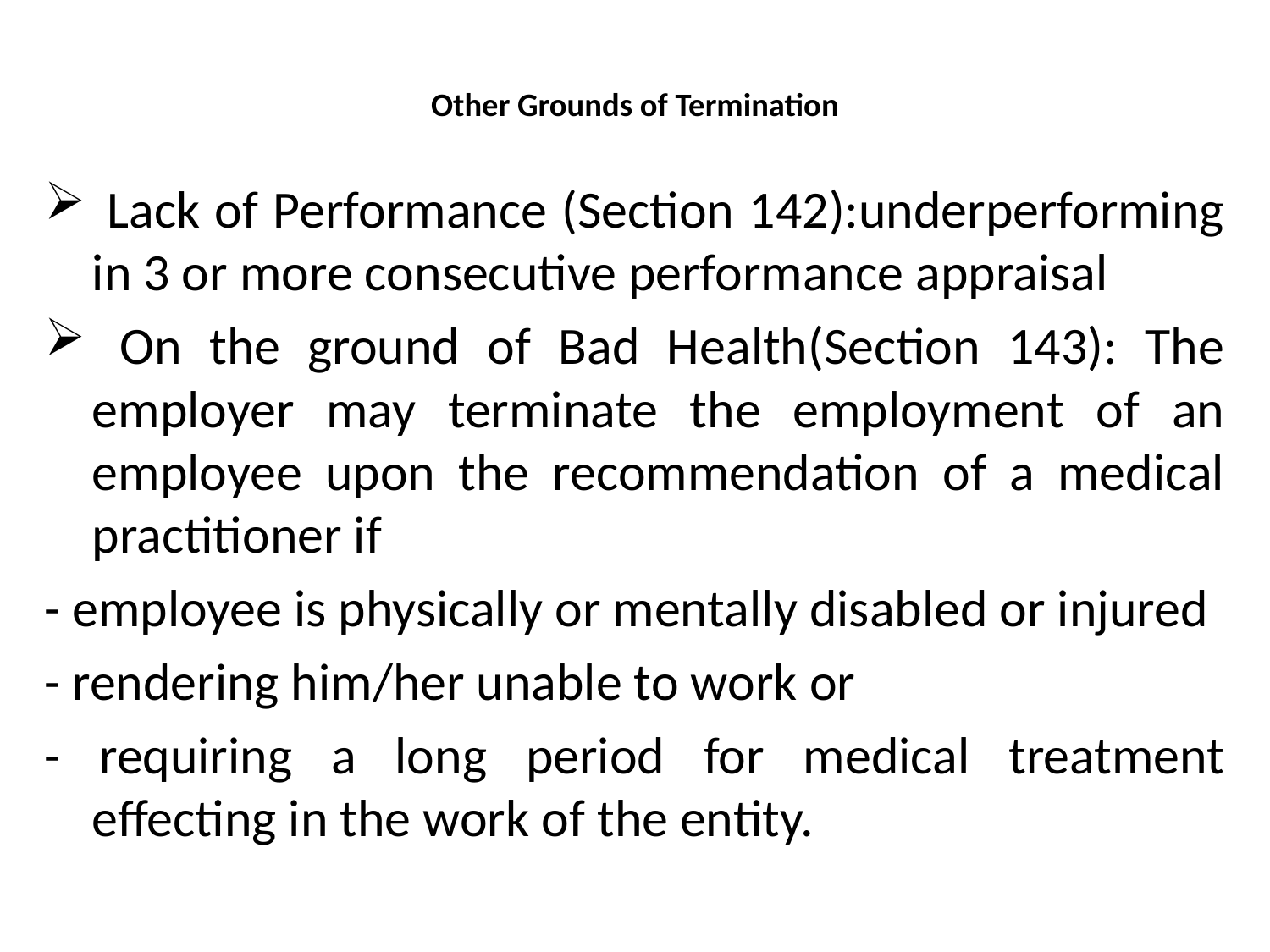

# Other Grounds of Termination
 Lack of Performance (Section 142):underperforming in 3 or more consecutive performance appraisal
 On the ground of Bad Health(Section 143): The employer may terminate the employment of an employee upon the recommendation of a medical practitioner if
- employee is physically or mentally disabled or injured
- rendering him/her unable to work or
- requiring a long period for medical treatment effecting in the work of the entity.